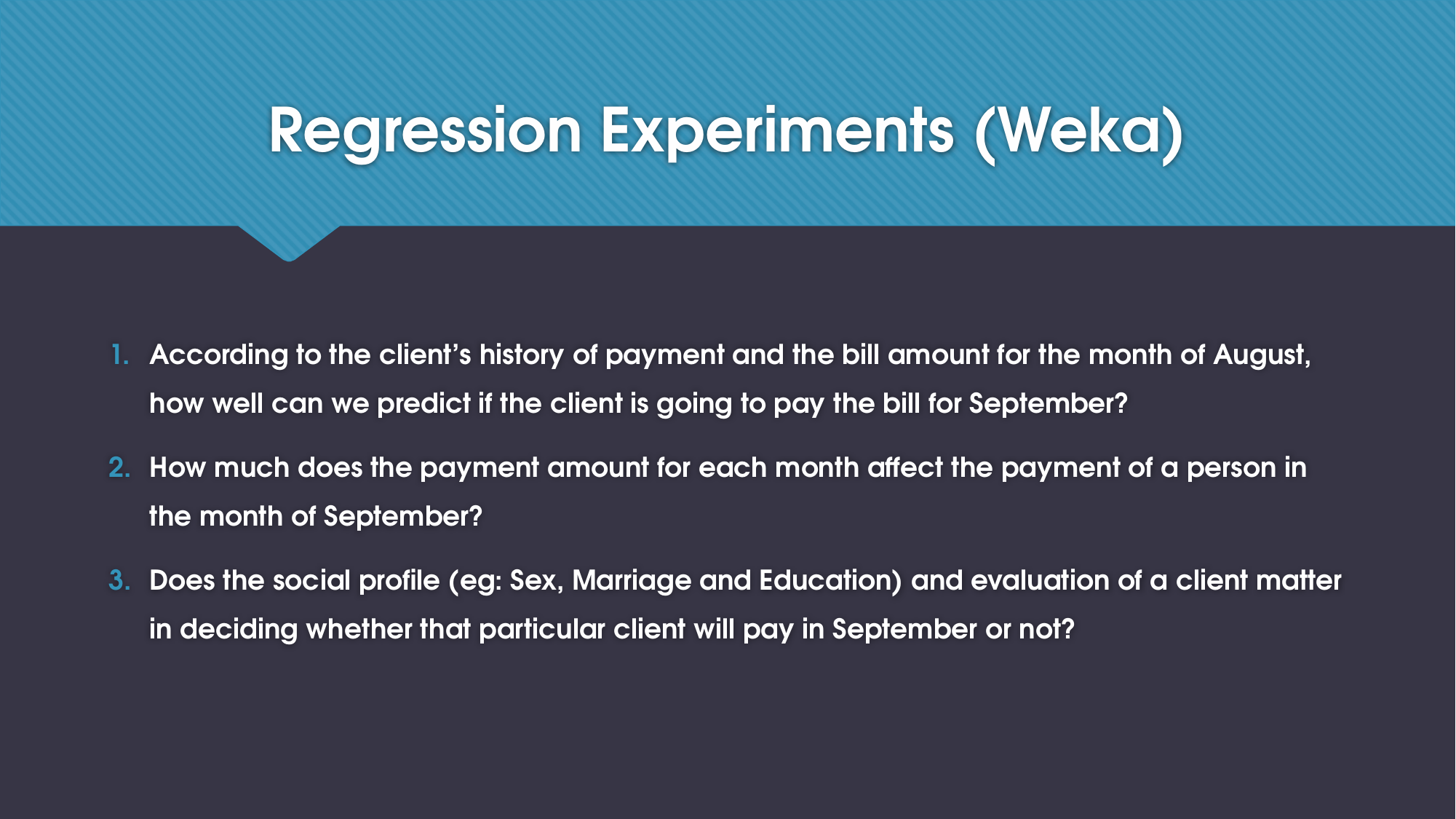

# Regression Experiments (Weka)
According to the client’s history of payment and the bill amount for the month of August, how well can we predict if the client is going to pay the bill for September?
How much does the payment amount for each month affect the payment of a person in the month of September?
Does the social profile (eg: Sex, Marriage and Education) and evaluation of a client matter in deciding whether that particular client will pay in September or not?